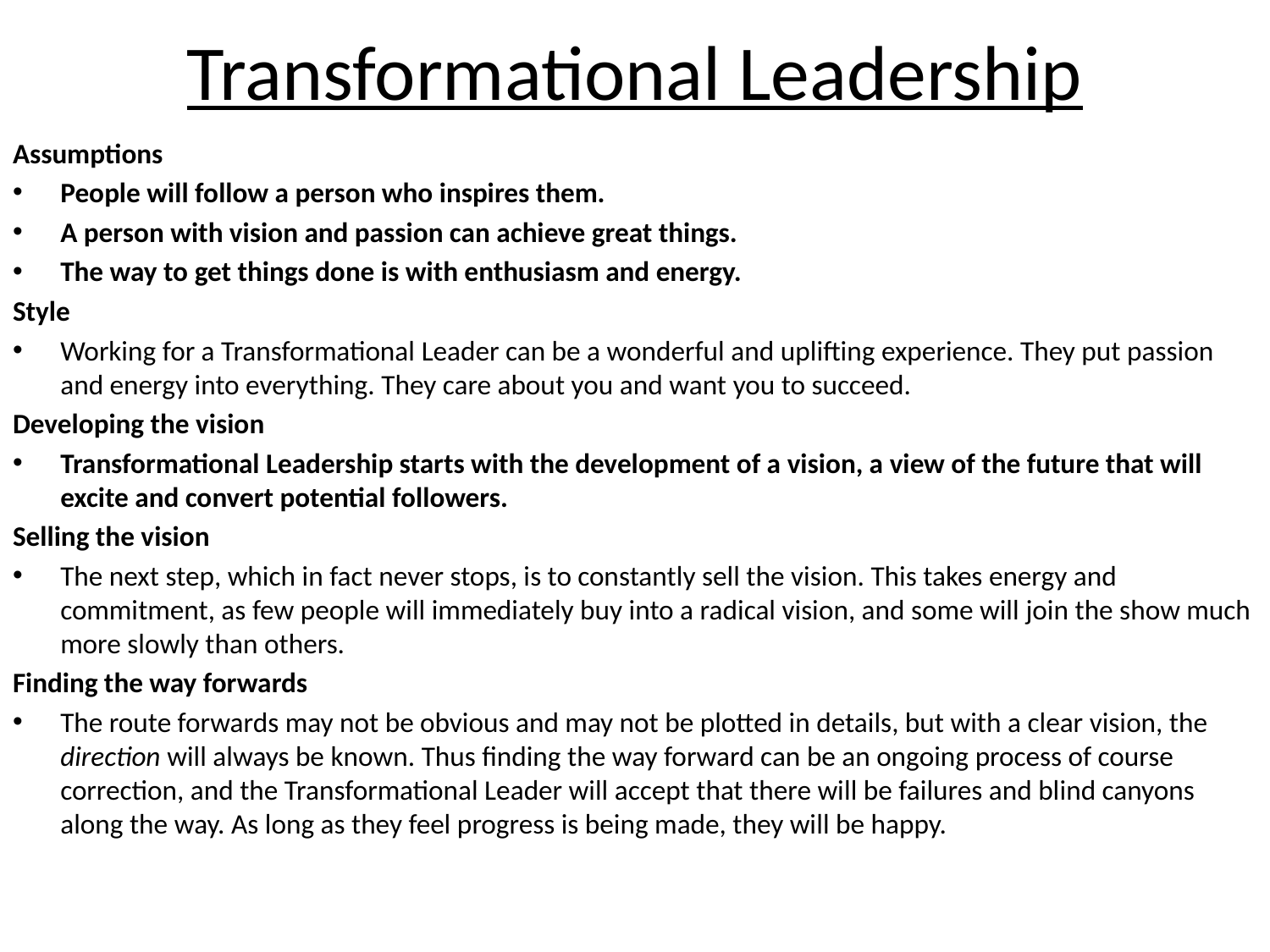

# Transformational Leadership
Assumptions
People will follow a person who inspires them.
A person with vision and passion can achieve great things.
The way to get things done is with enthusiasm and energy.
Style
Working for a Transformational Leader can be a wonderful and uplifting experience. They put passion and energy into everything. They care about you and want you to succeed.
Developing the vision
Transformational Leadership starts with the development of a vision, a view of the future that will excite and convert potential followers.
Selling the vision
The next step, which in fact never stops, is to constantly sell the vision. This takes energy and commitment, as few people will immediately buy into a radical vision, and some will join the show much more slowly than others.
Finding the way forwards
The route forwards may not be obvious and may not be plotted in details, but with a clear vision, the direction will always be known. Thus finding the way forward can be an ongoing process of course correction, and the Transformational Leader will accept that there will be failures and blind canyons along the way. As long as they feel progress is being made, they will be happy.